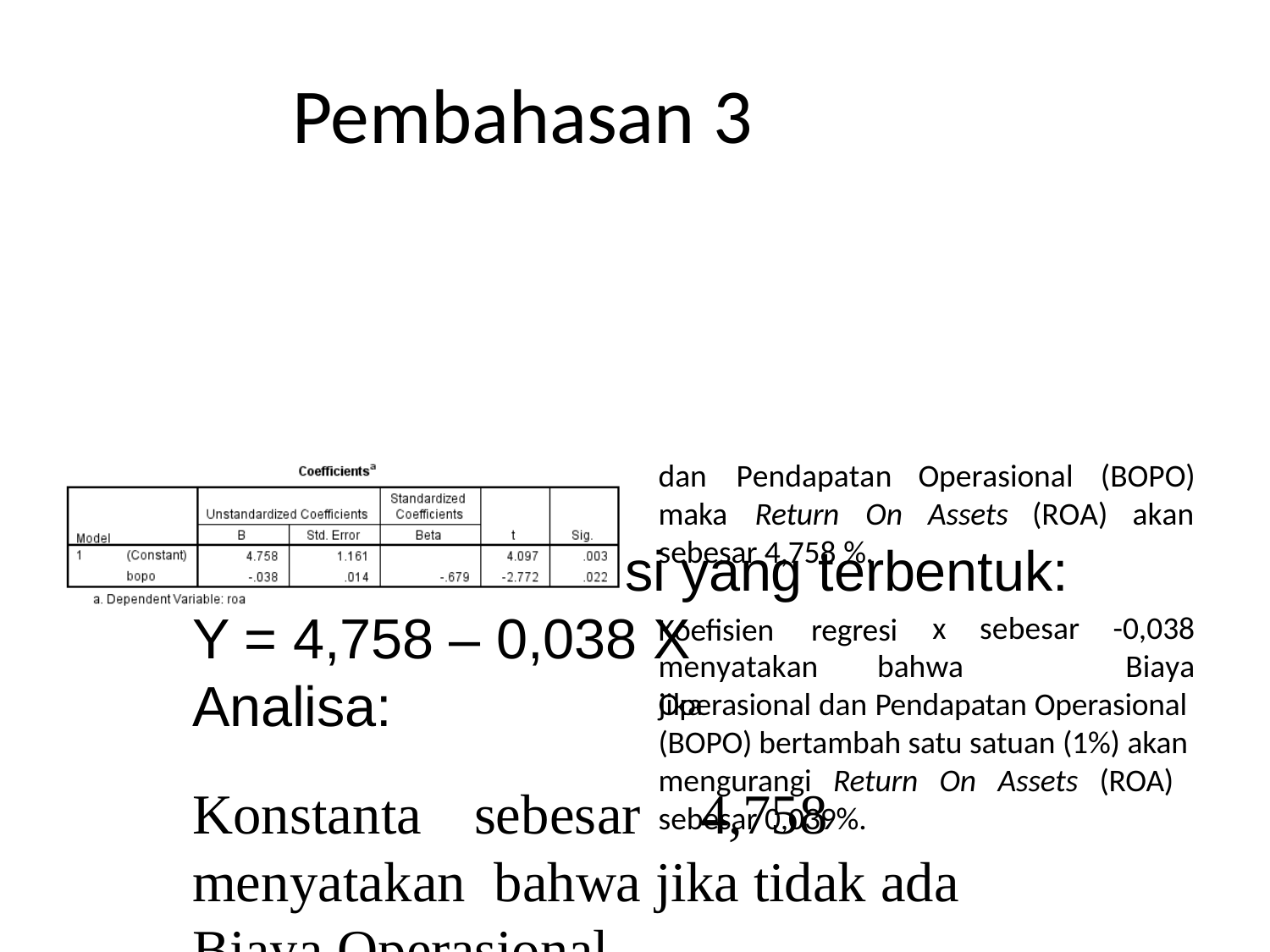

# Pembahasan 3
dan	Pendapatan	Operasional	(BOPO)
maka	Return	On	Assets

(ROA)
akan
sebesar 4,758 %.

Koefisien	regresi
Persamaan regresi yang terbentuk:
Y = 4,758 – 0,038 X
Analisa:

Konstanta	sebesar	4,758	menyatakan  bahwa jika tidak ada Biaya Operasional
x	sebesar	-0,038
Biaya
menyatakan	bahwa	jika
Operasional dan Pendapatan Operasional  (BOPO) bertambah satu satuan (1%) akan  mengurangi Return On Assets (ROA)  sebesar 0,039%.